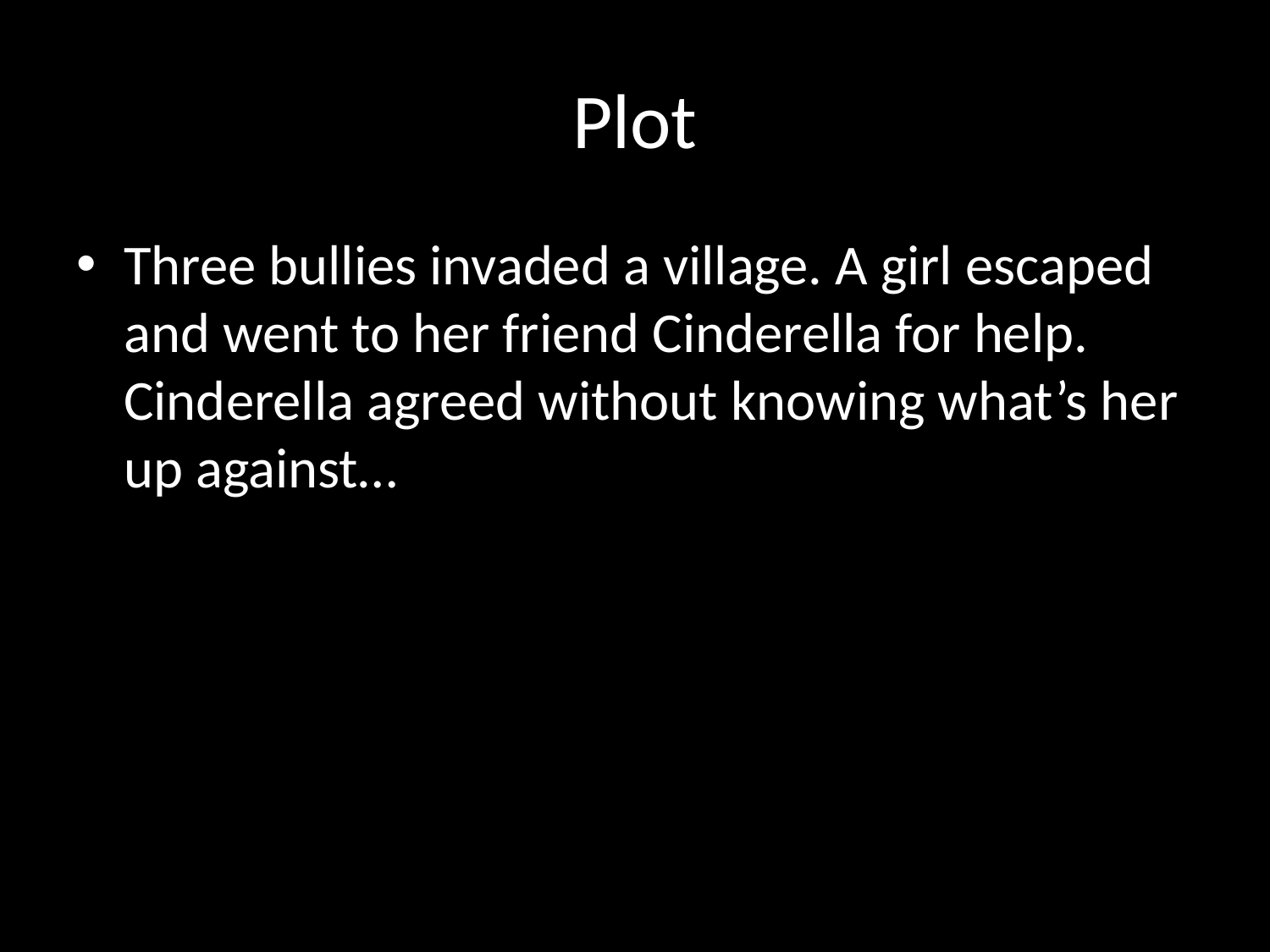

# Plot
Three bullies invaded a village. A girl escaped and went to her friend Cinderella for help. Cinderella agreed without knowing what’s her up against…